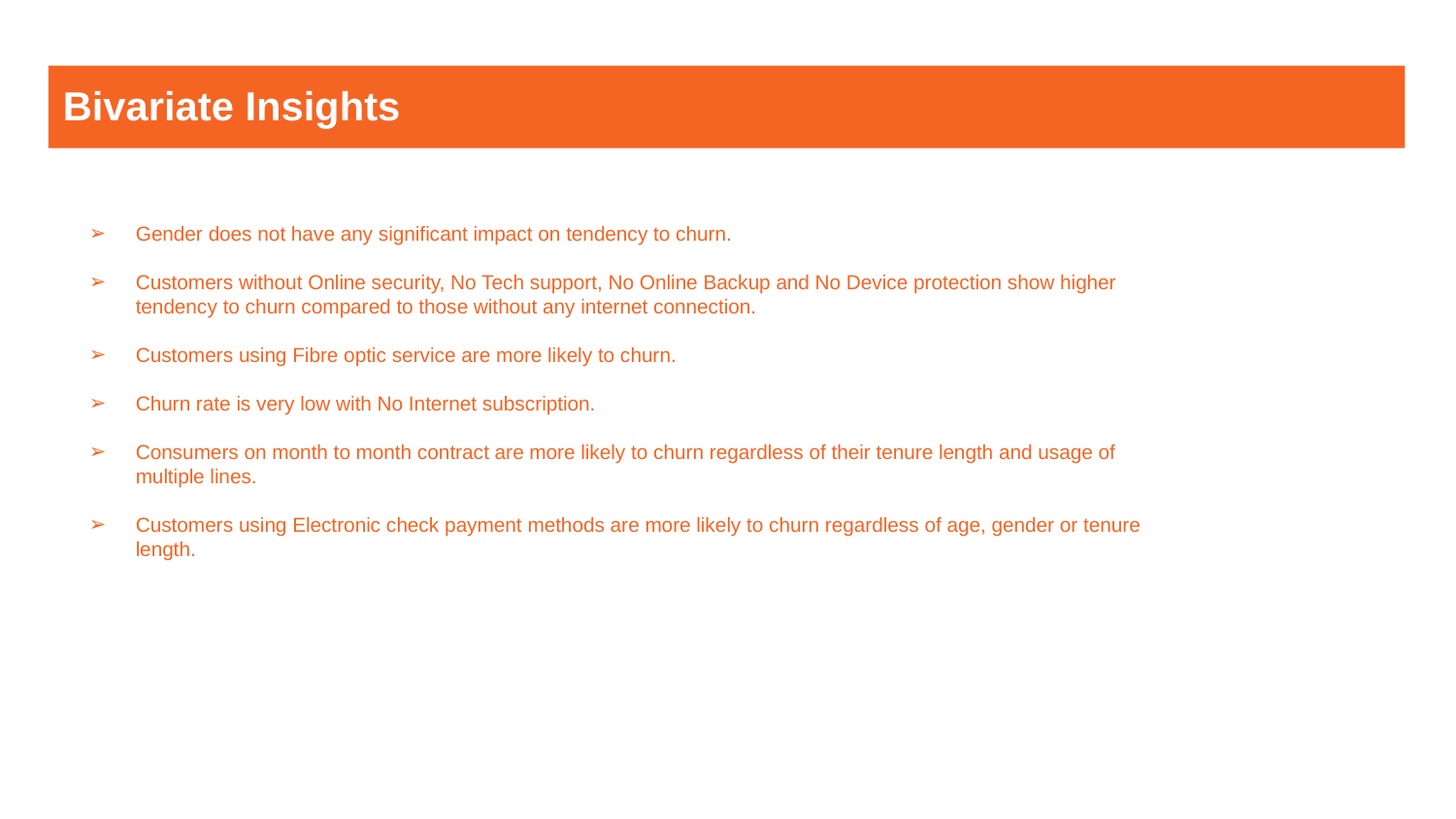

# Bivariate Insights
Gender does not have any significant impact on tendency to churn.

Customers without Online security, No Tech support, No Online Backup and No Device protection show higher tendency to churn compared to those without any internet connection.

Customers using Fibre optic service are more likely to churn.

Churn rate is very low with No Internet subscription.

Consumers on month to month contract are more likely to churn regardless of their tenure length and usage of multiple lines.

Customers using Electronic check payment methods are more likely to churn regardless of age, gender or tenure length.